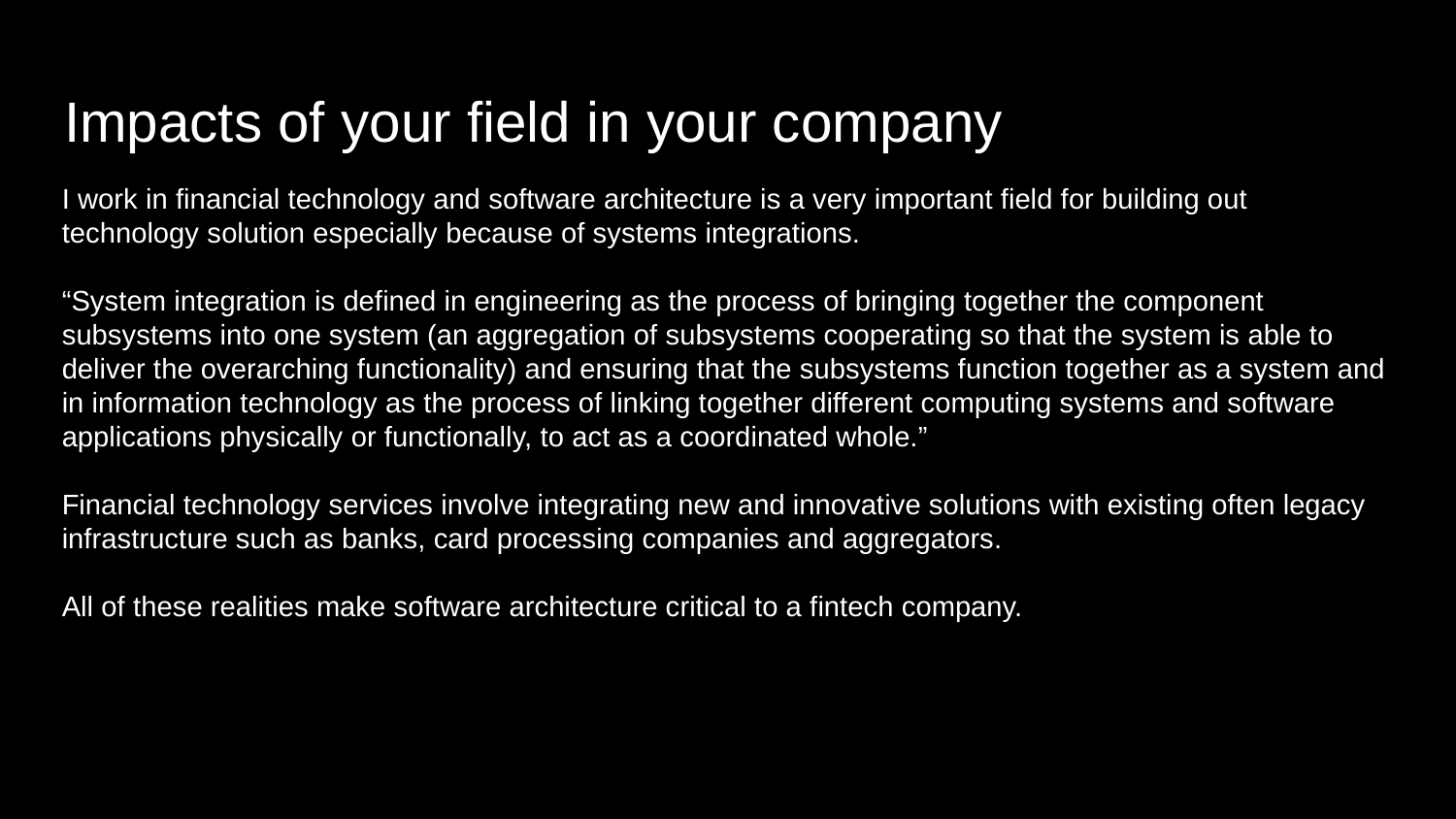

# Impacts of your field in your company
I work in financial technology and software architecture is a very important field for building out technology solution especially because of systems integrations.

“System integration is defined in engineering as the process of bringing together the component subsystems into one system (an aggregation of subsystems cooperating so that the system is able to deliver the overarching functionality) and ensuring that the subsystems function together as a system and in information technology as the process of linking together different computing systems and software applications physically or functionally, to act as a coordinated whole.”

Financial technology services involve integrating new and innovative solutions with existing often legacy infrastructure such as banks, card processing companies and aggregators.

All of these realities make software architecture critical to a fintech company.